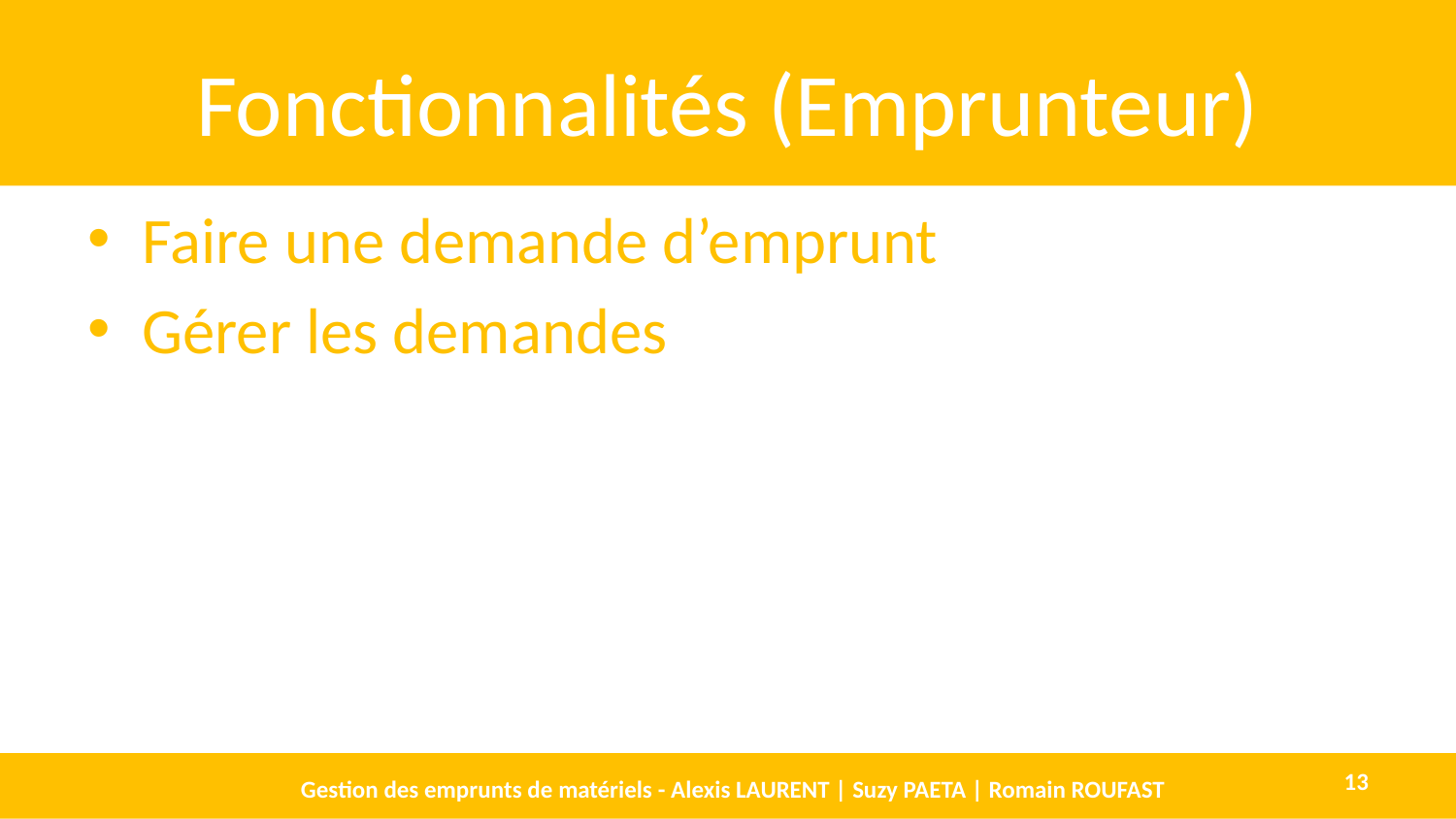

# Fonctionnalités (Emprunteur)
Faire une demande d’emprunt
Gérer les demandes

Gestion des emprunts de matériels - Alexis LAURENT | Suzy PAETA | Romain ROUFAST
13